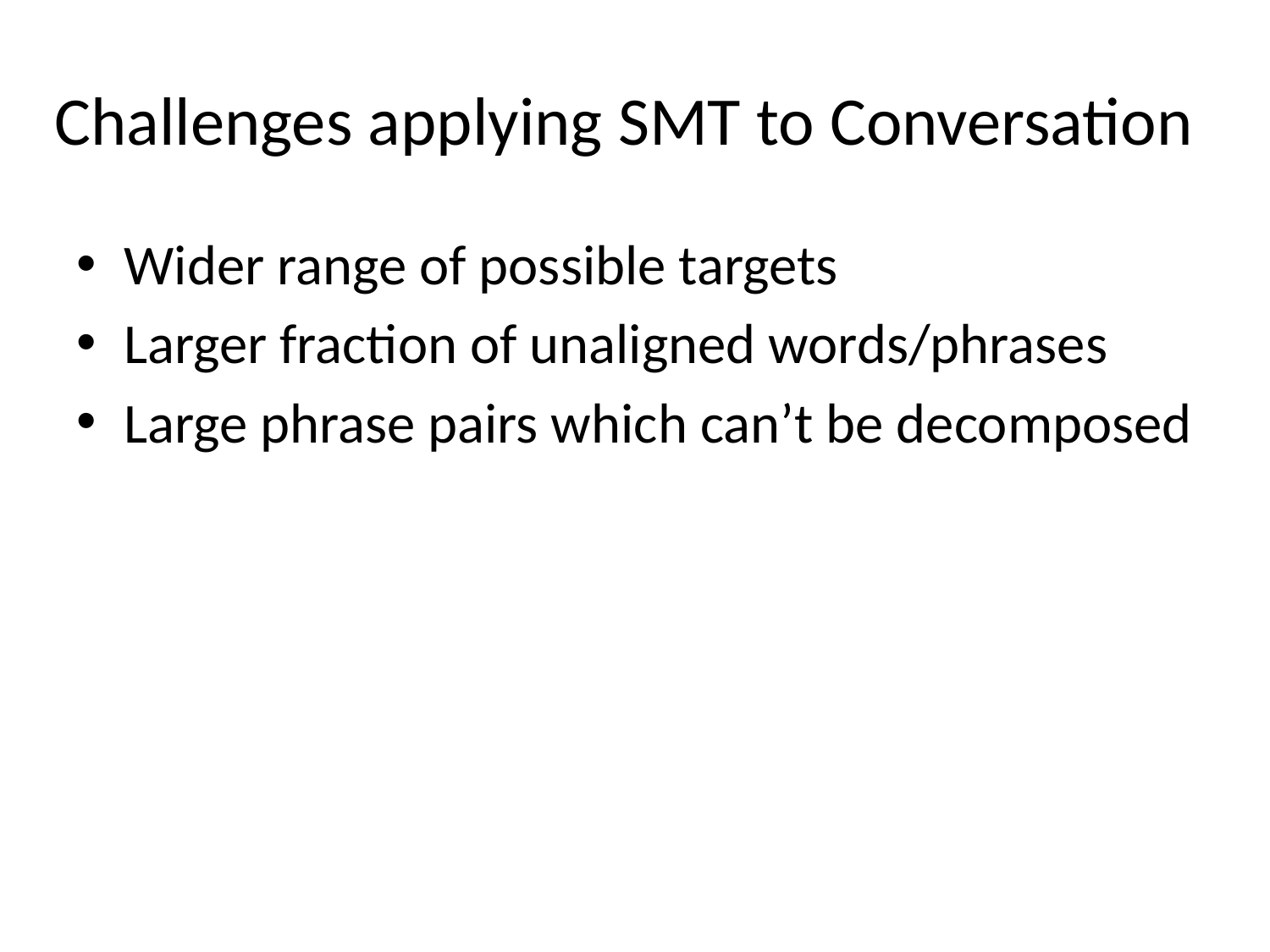

# Challenges applying SMT to Conversation
Wider range of possible targets
Larger fraction of unaligned words/phrases
Large phrase pairs which can’t be decomposed